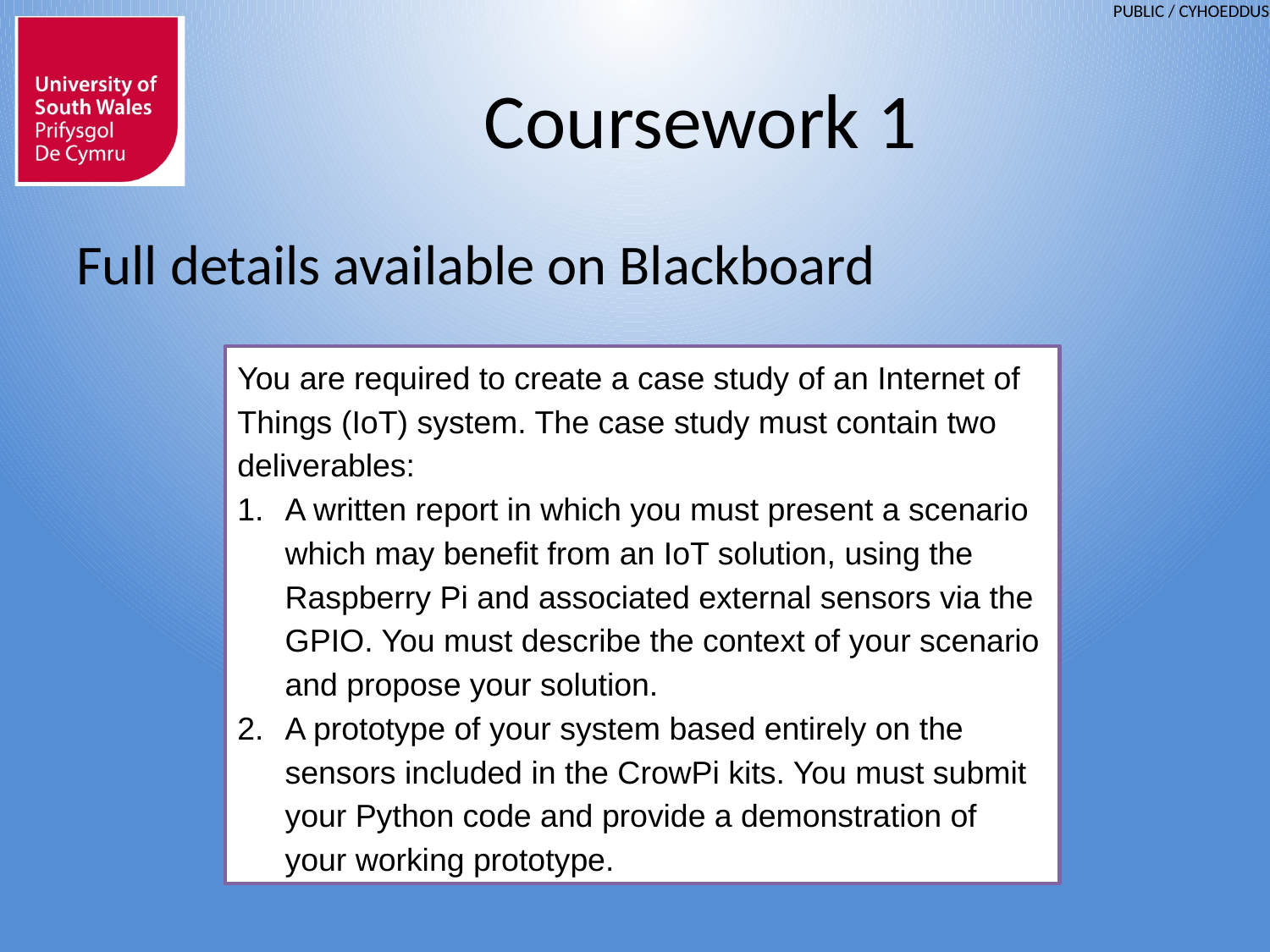

# Coursework 1
Full details available on Blackboard
You are required to create a case study of an Internet of Things (IoT) system. The case study must contain two deliverables:
A written report in which you must present a scenario which may benefit from an IoT solution, using the Raspberry Pi and associated external sensors via the GPIO. You must describe the context of your scenario and propose your solution.
A prototype of your system based entirely on the sensors included in the CrowPi kits. You must submit your Python code and provide a demonstration of your working prototype.